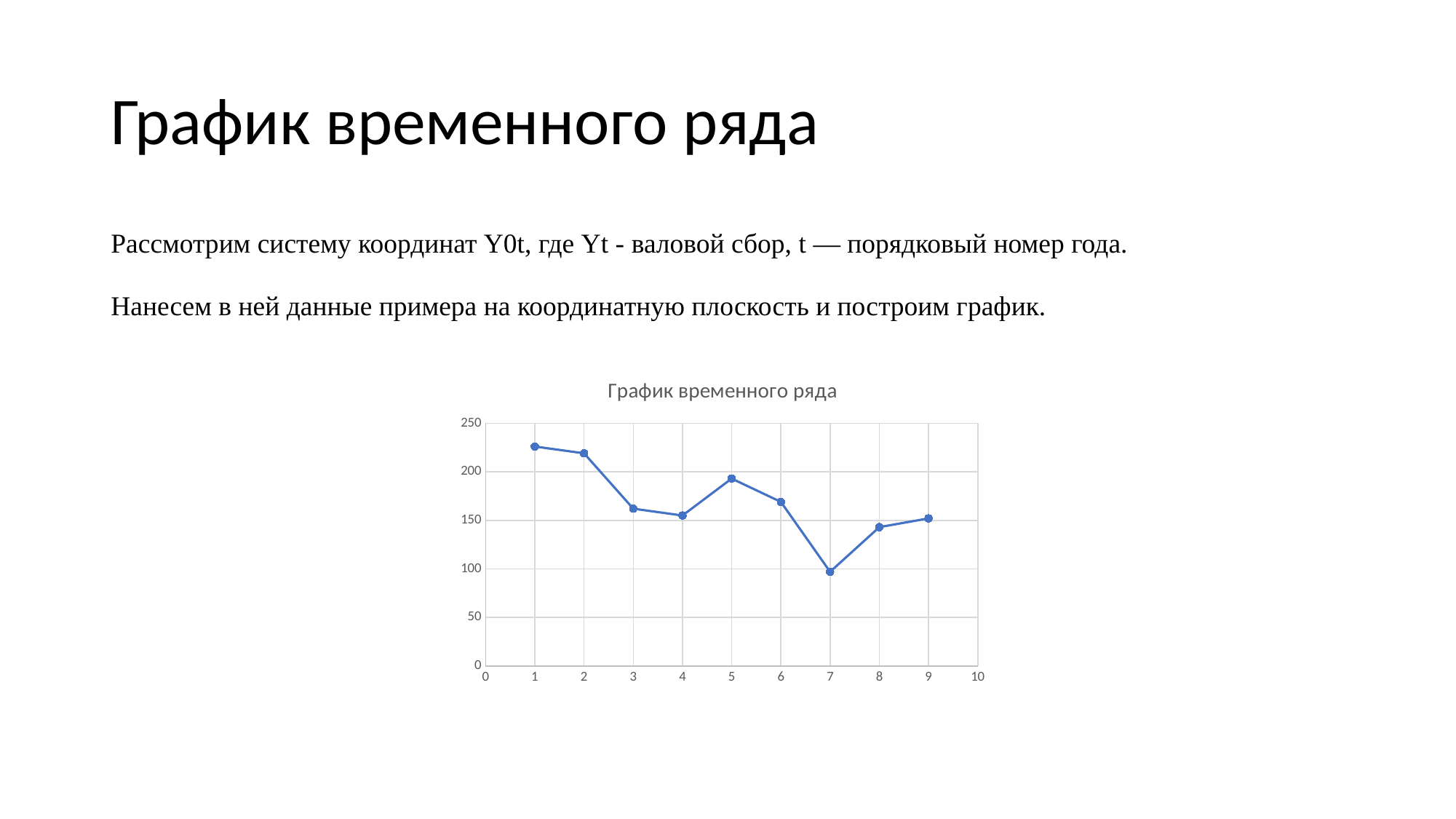

# График временного ряда
Рассмотрим систему координат Y0t, где Yt - валовой сбор, t — порядковый номер года.
Нанесем в ней данные примера на координатную плоскость и построим график.

### Chart: График временного ряда

| Category |  |
|---|---|